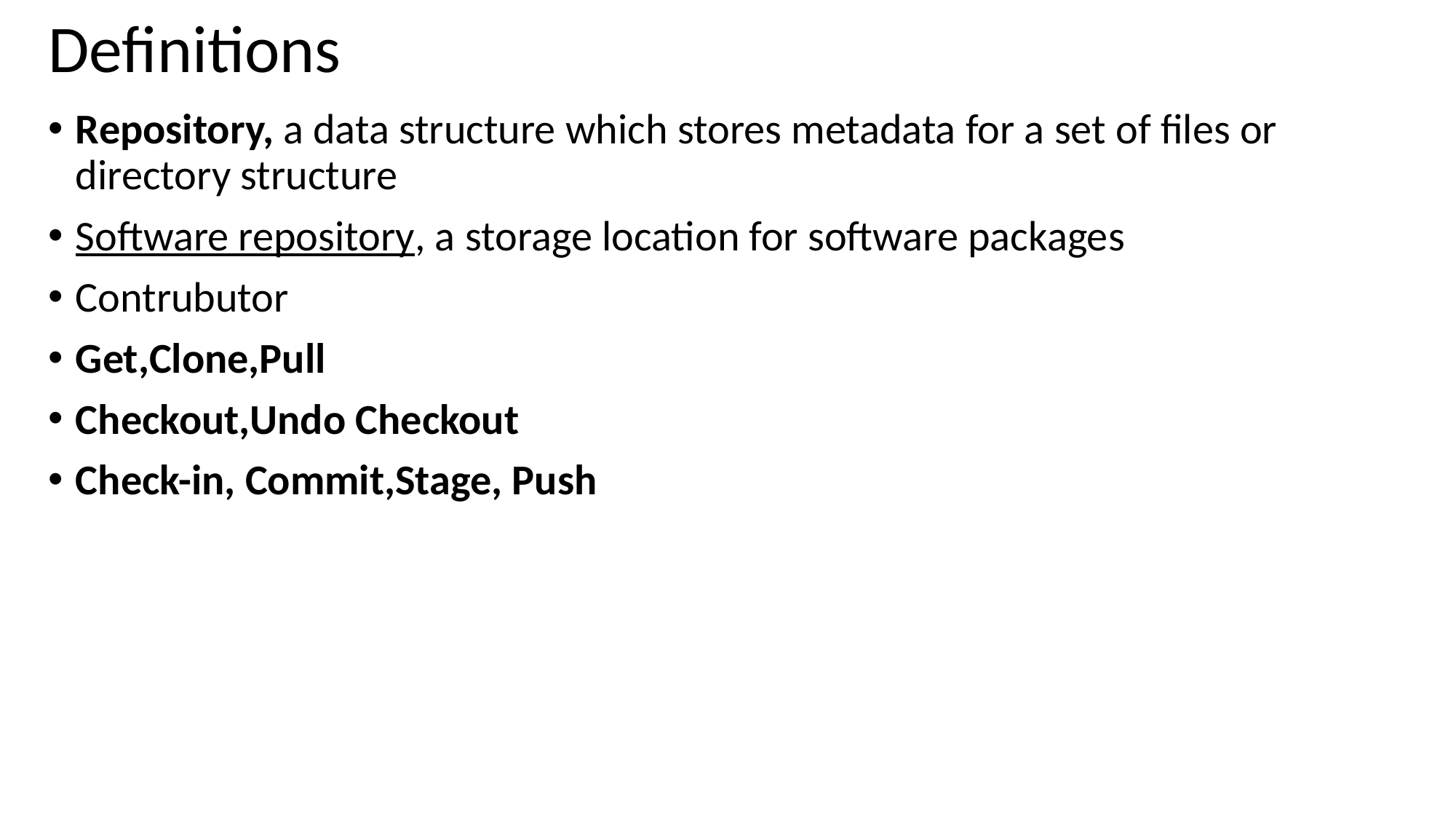

# Definitions
Repository, a data structure which stores metadata for a set of files or directory structure
Software repository, a storage location for software packages
Contrubutor
Get,Clone,Pull
Checkout,Undo Checkout
Check-in, Commit,Stage, Push